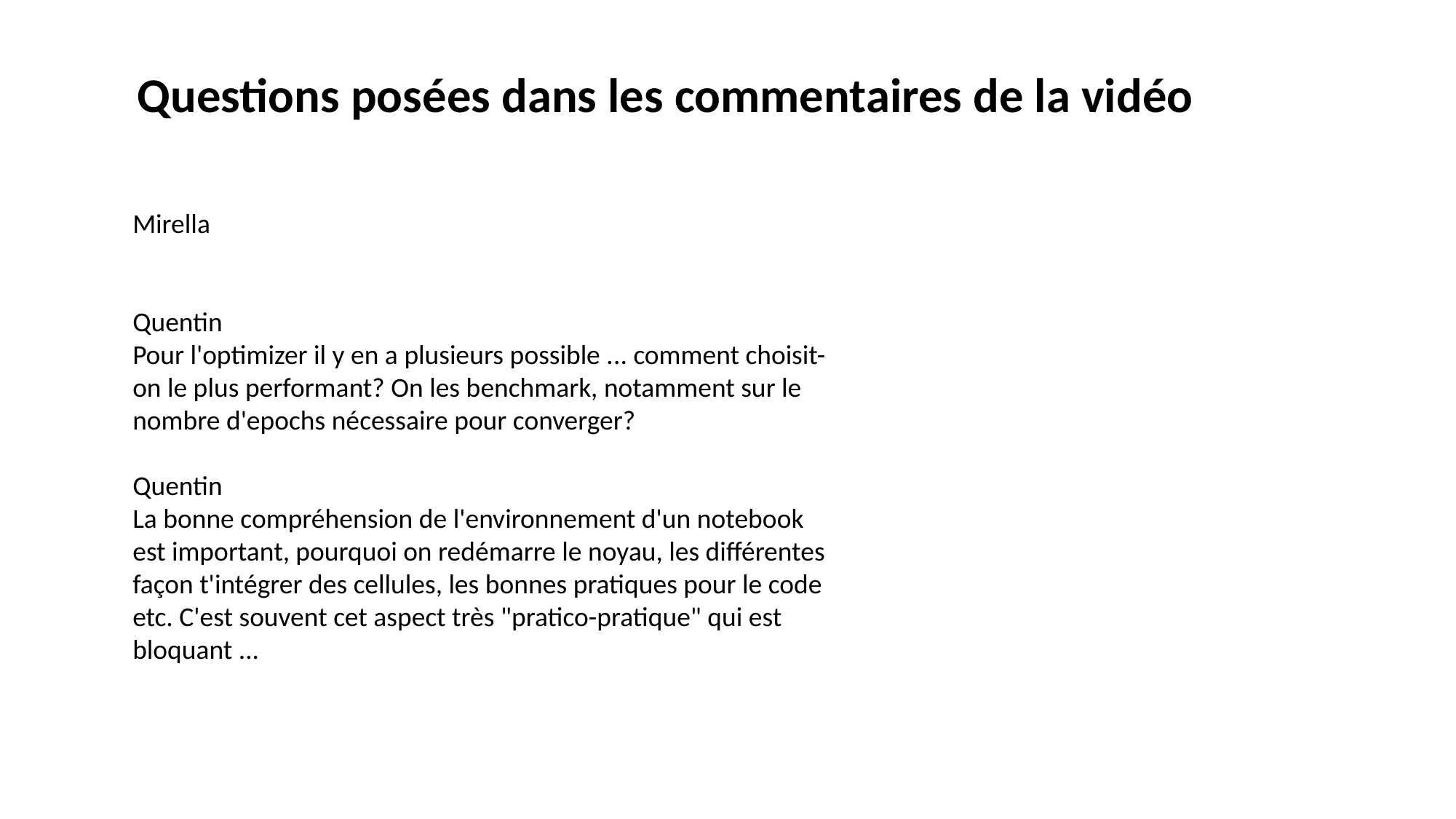

Questions posées dans les commentaires de la vidéo
Mirella

Quentin
Pour l'optimizer il y en a plusieurs possible ... comment choisit-on le plus performant? On les benchmark, notamment sur le nombre d'epochs nécessaire pour converger?

Quentin
La bonne compréhension de l'environnement d'un notebook est important, pourquoi on redémarre le noyau, les différentes façon t'intégrer des cellules, les bonnes pratiques pour le code etc. C'est souvent cet aspect très "pratico-pratique" qui est bloquant ...